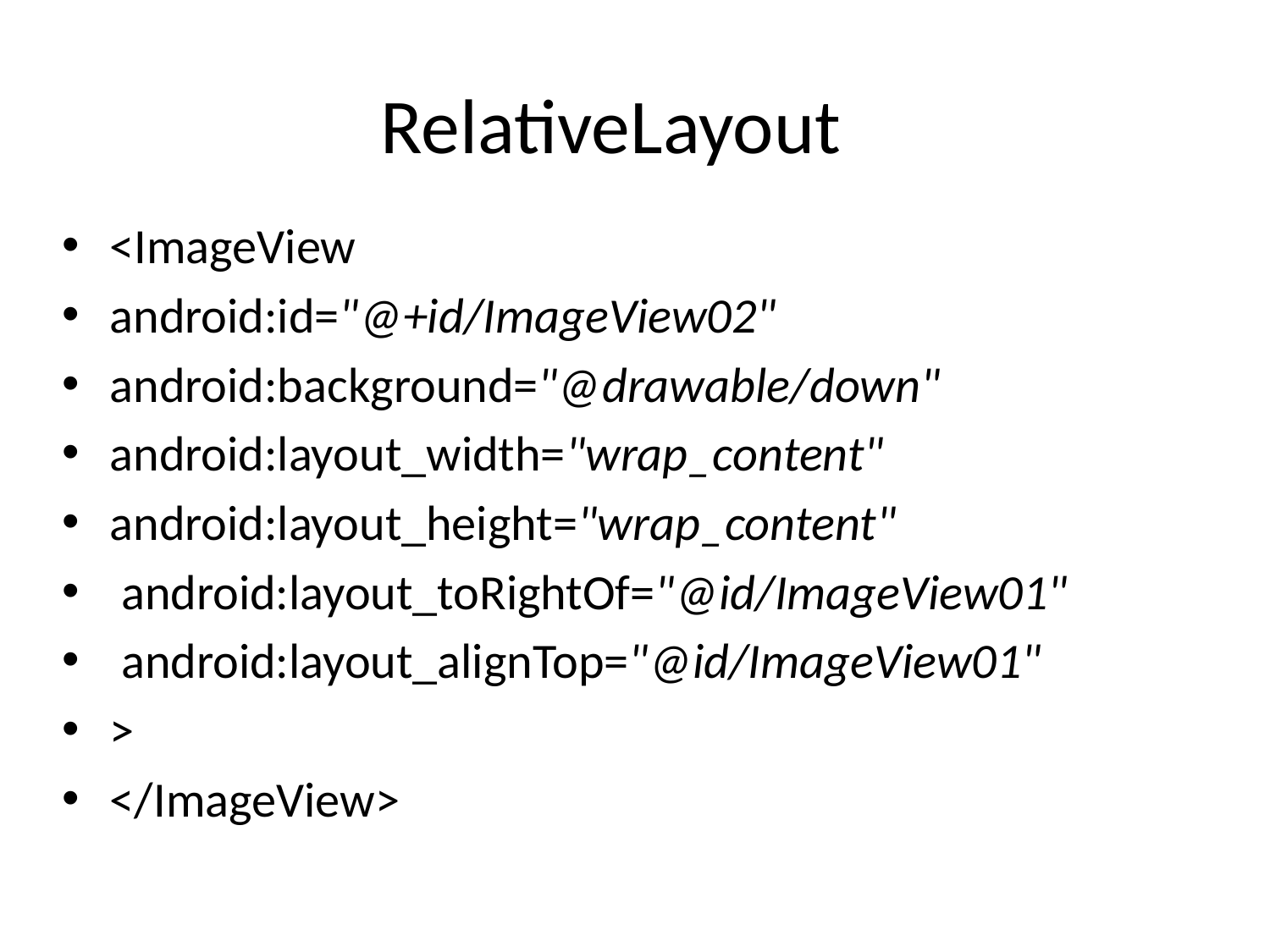

# RelativeLayout
<ImageView
android:id="@+id/ImageView02"
android:background="@drawable/down"
android:layout_width="wrap_content"
android:layout_height="wrap_content"
 android:layout_toRightOf="@id/ImageView01"
 android:layout_alignTop="@id/ImageView01"
>
</ImageView>